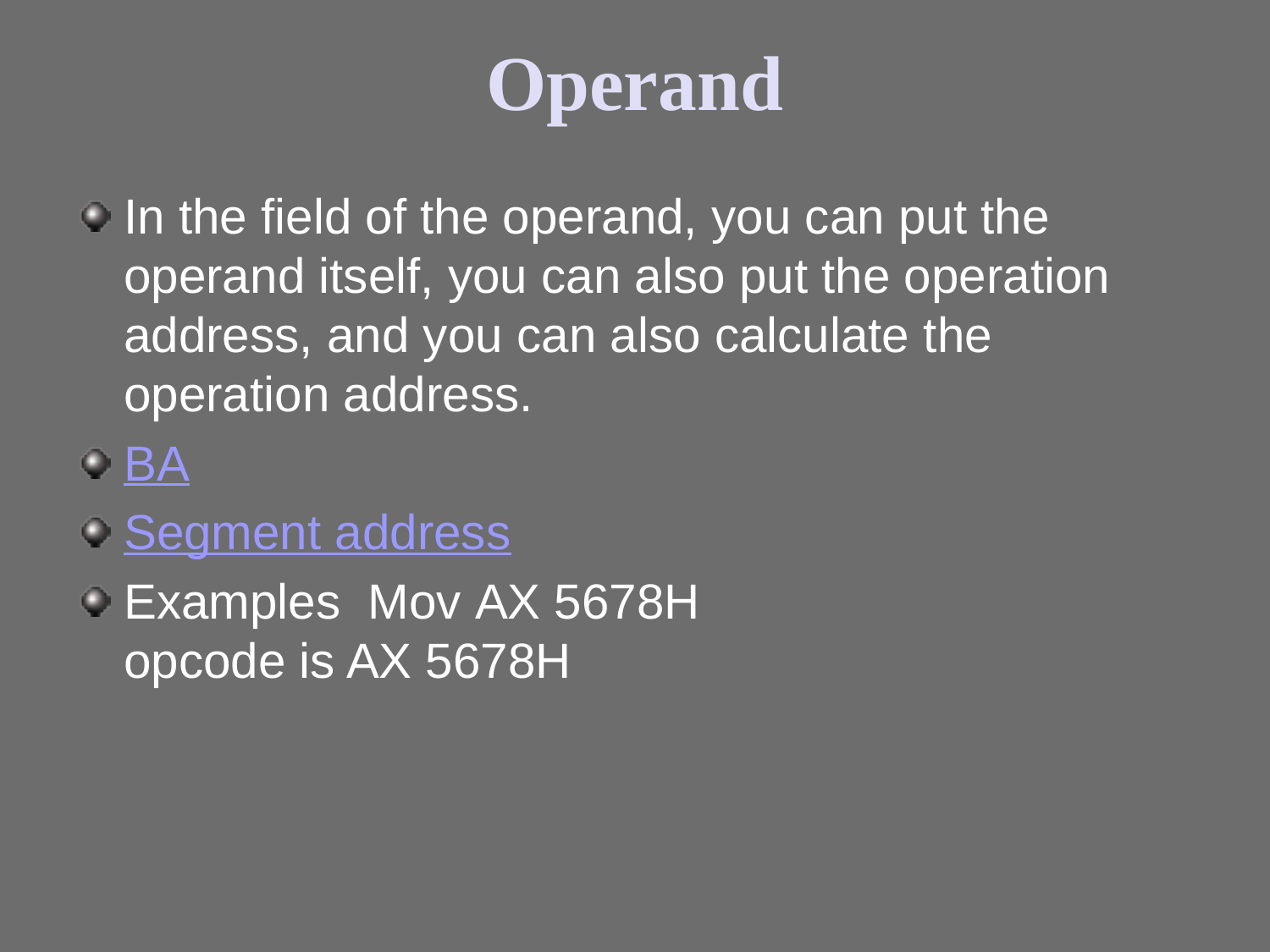

# Operand
In the field of the operand, you can put the operand itself, you can also put the operation address, and you can also calculate the operation address.
BA
Segment address
Examples  Mov AX 5678H
opcode is AX 5678H